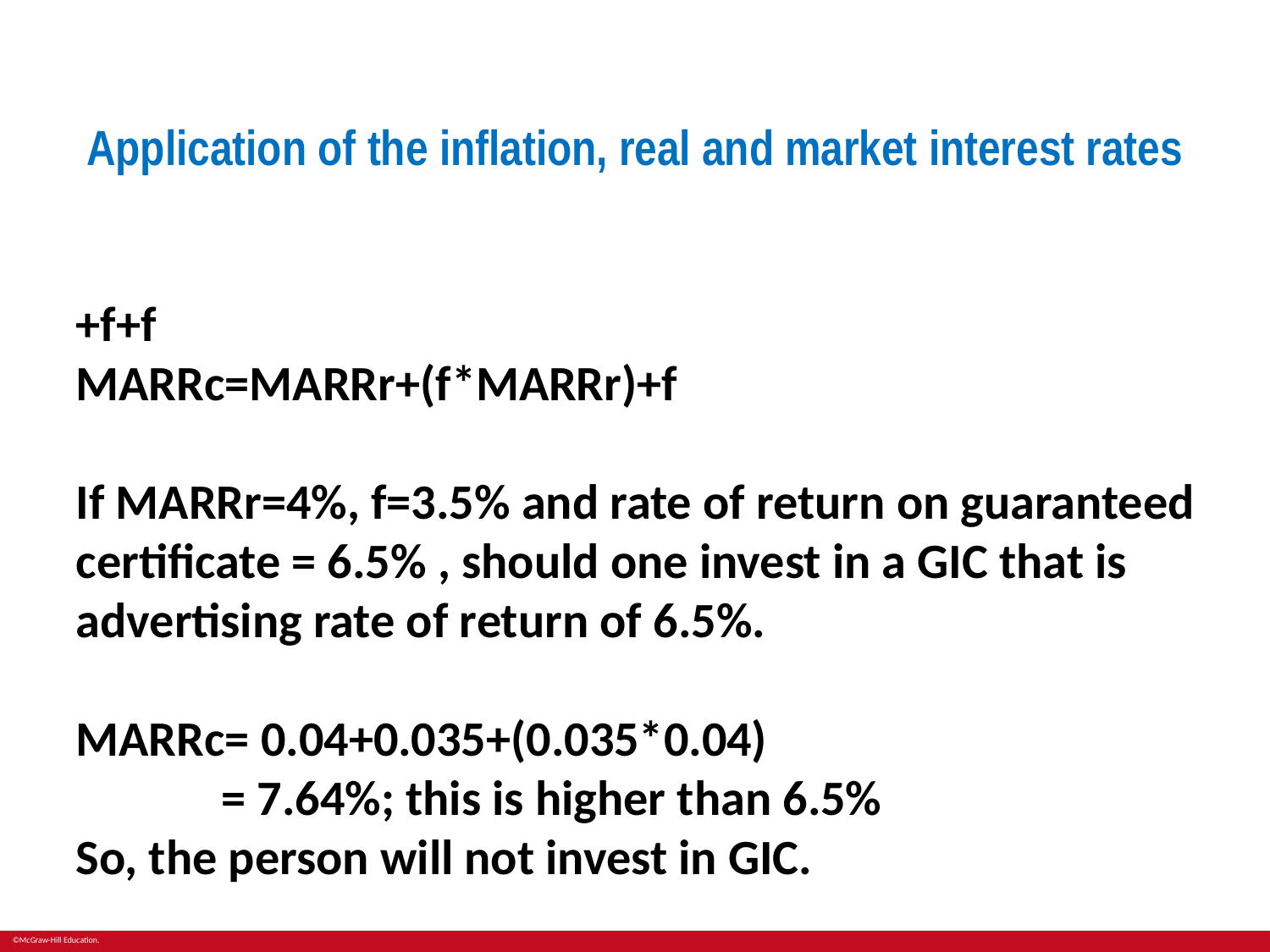

# Application of the inflation, real and market interest rates
+f+f
MARRc=MARRr+(f*MARRr)+f

If MARRr=4%, f=3.5% and rate of return on guaranteed certificate = 6.5% , should one invest in a GIC that is advertising rate of return of 6.5%.

MARRc= 0.04+0.035+(0.035*0.04)
             = 7.64%; this is higher than 6.5%
So, the person will not invest in GIC.